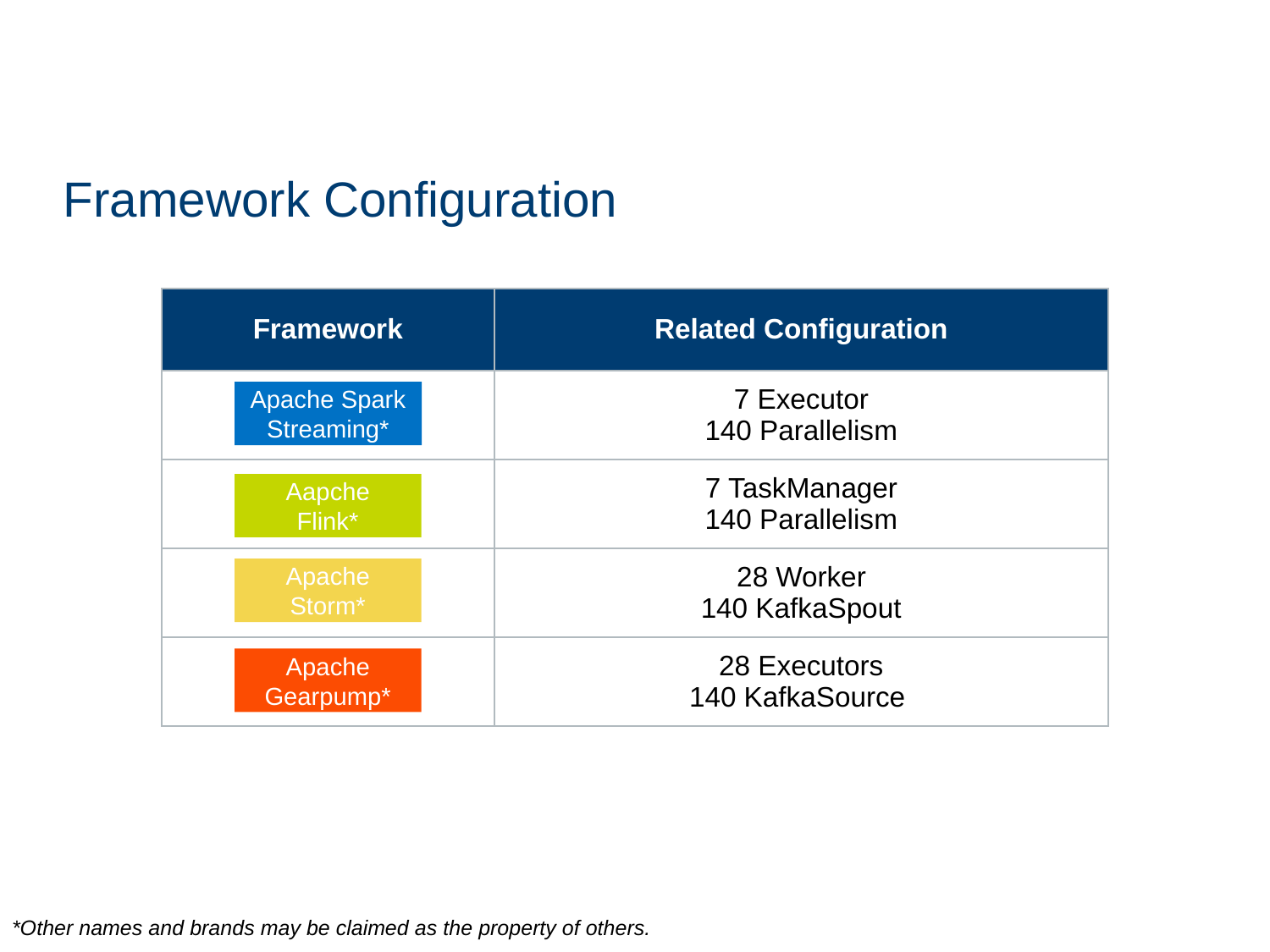

Framework Configuration
| Framework | Related Configuration |
| --- | --- |
|  | 7 Executor 140 Parallelism |
|  | 7 TaskManager 140 Parallelism |
|  | 28 Worker 140 KafkaSpout |
|  | 28 Executors 140 KafkaSource |
Apache Spark Streaming*
Aapche
Flink*
Apache
Storm*
Apache
Gearpump*
29
*Other names and brands may be claimed as the property of others.